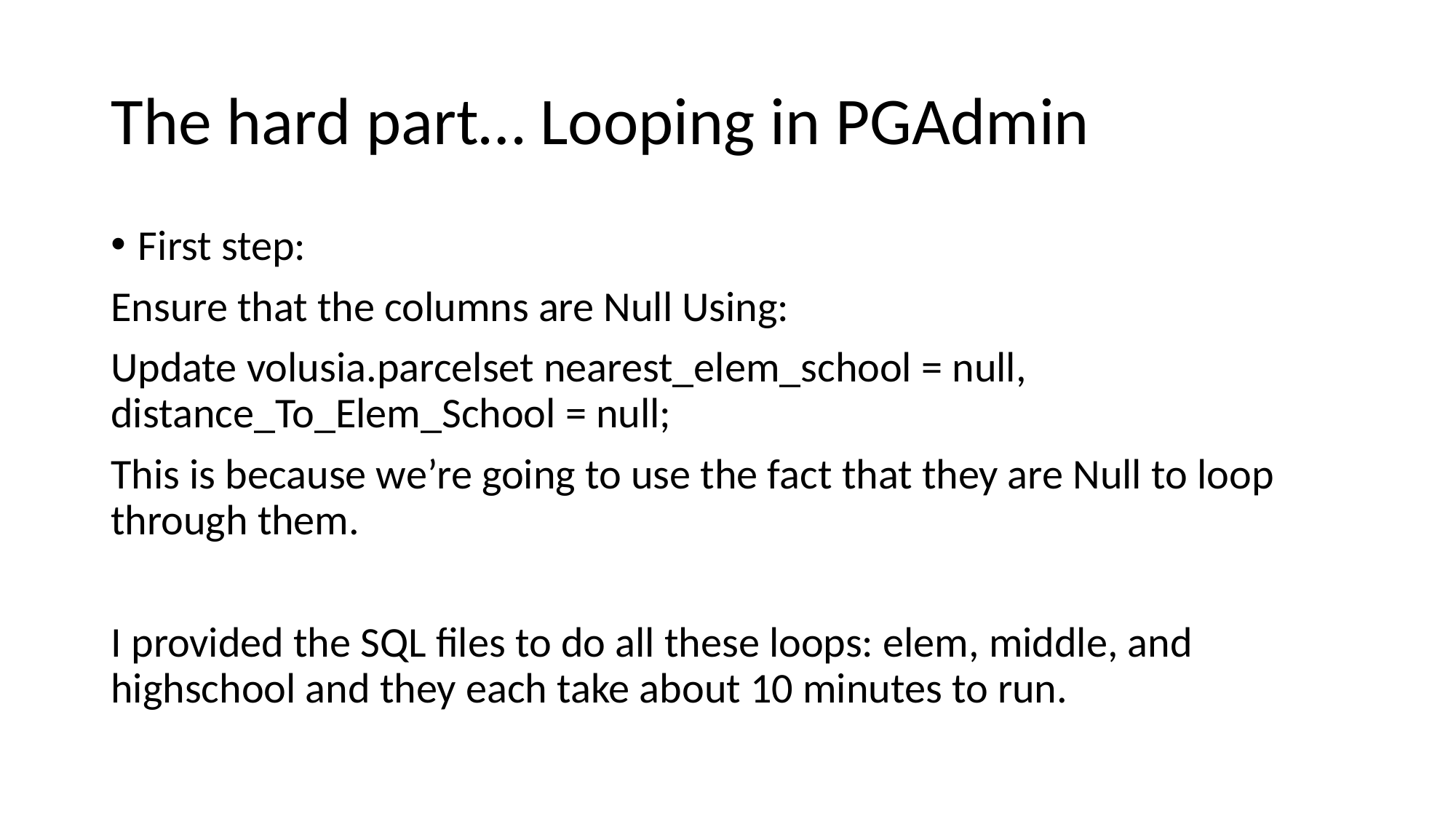

# The hard part… Looping in PGAdmin
First step:
Ensure that the columns are Null Using:
Update volusia.parcelset nearest_elem_school = null, distance_To_Elem_School = null;
This is because we’re going to use the fact that they are Null to loop through them.

I provided the SQL files to do all these loops: elem, middle, and highschool and they each take about 10 minutes to run.